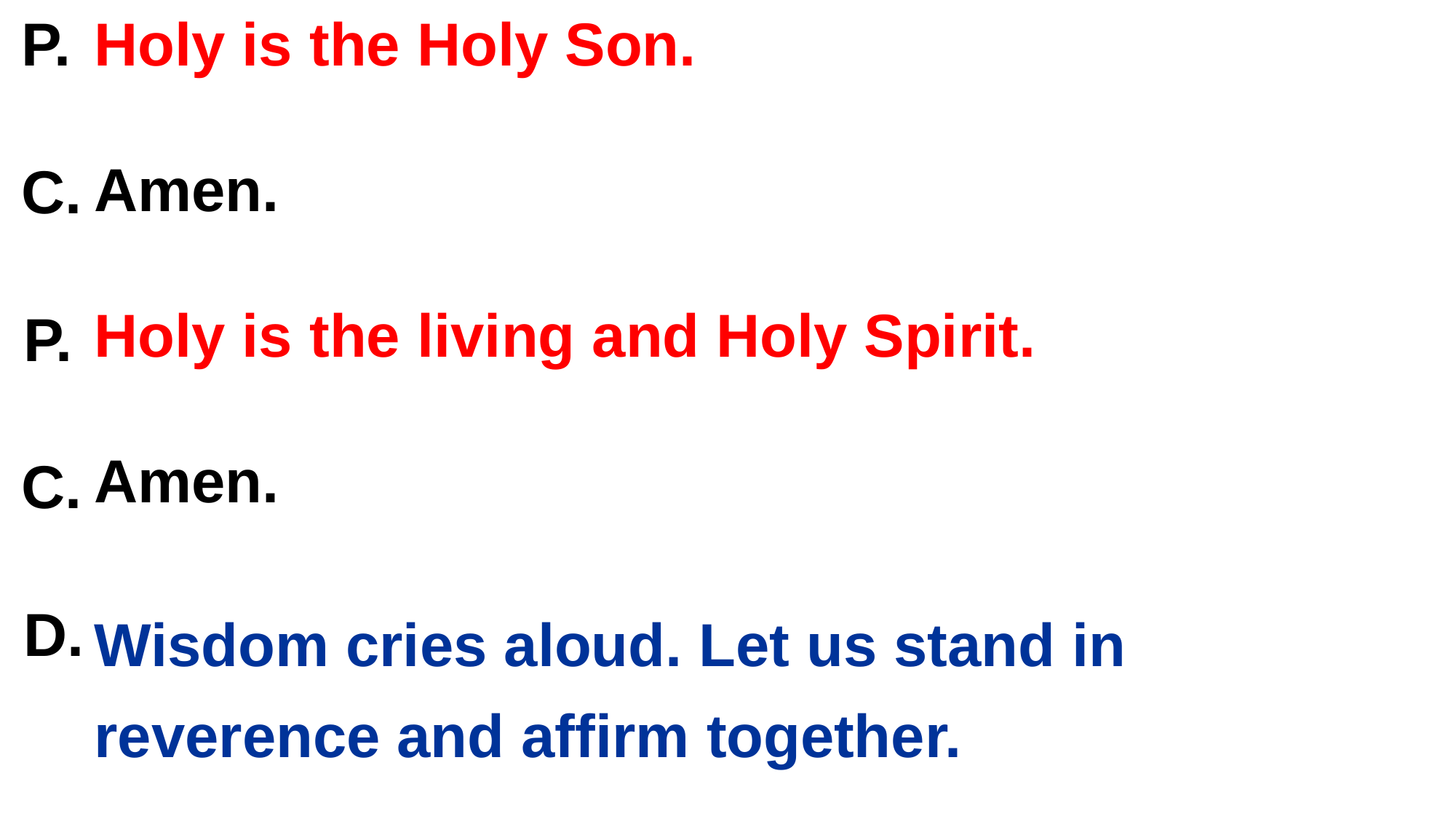

Holy is the Holy Son.

Amen.

Holy is the living and Holy Spirit.

Amen.

Wisdom cries aloud. Let us stand in reverence and affirm together.
P.
C.
P.
C.
D.